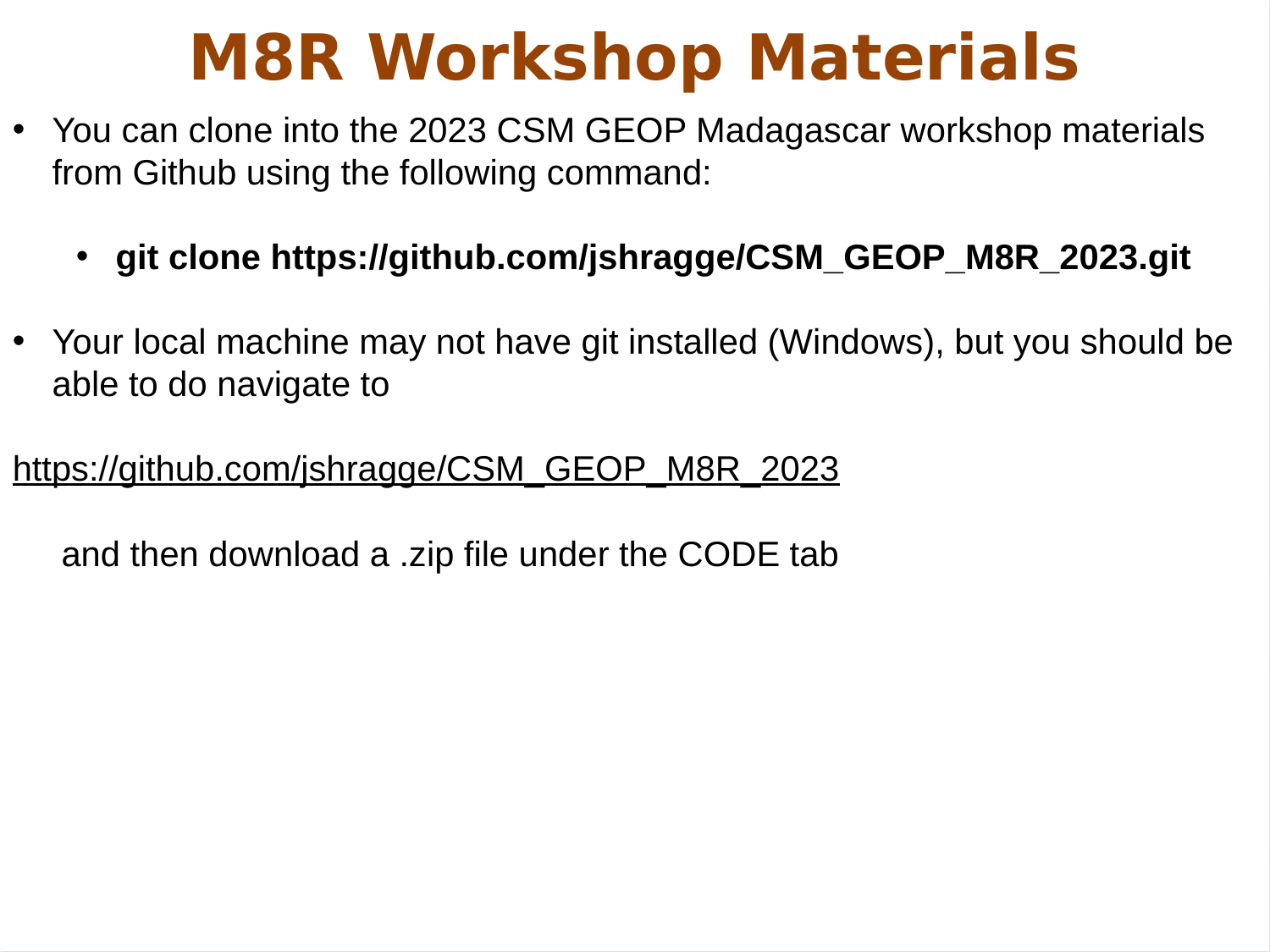

M8R Workshop Materials
You can clone into the 2023 CSM GEOP Madagascar workshop materials from Github using the following command:

git clone https://github.com/jshragge/CSM_GEOP_M8R_2023.git

Your local machine may not have git installed (Windows), but you should be able to do navigate to

	https://github.com/jshragge/CSM_GEOP_M8R_2023

     and then download a .zip file under the CODE tab